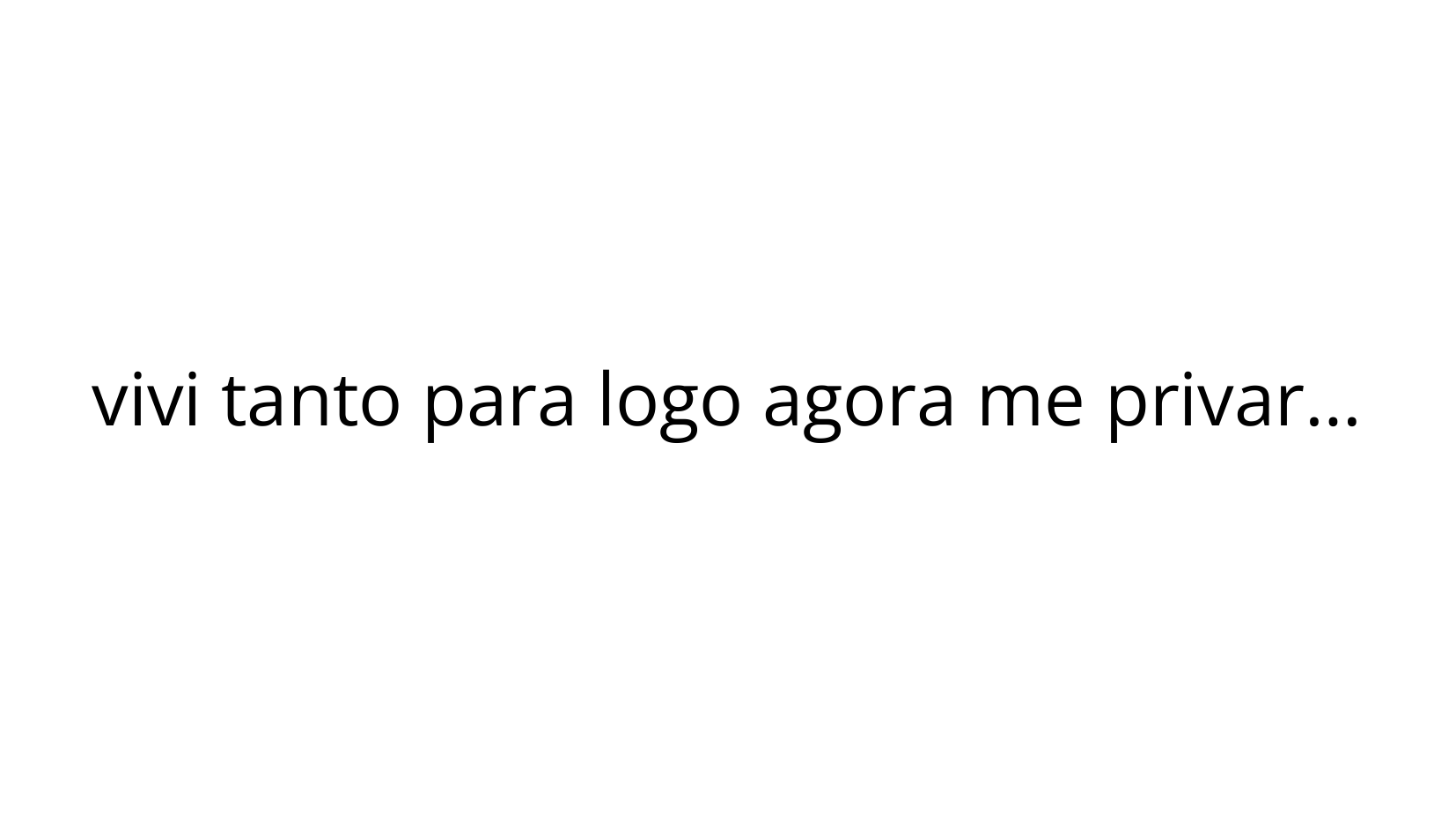

vivi tanto para logo agora me privar…